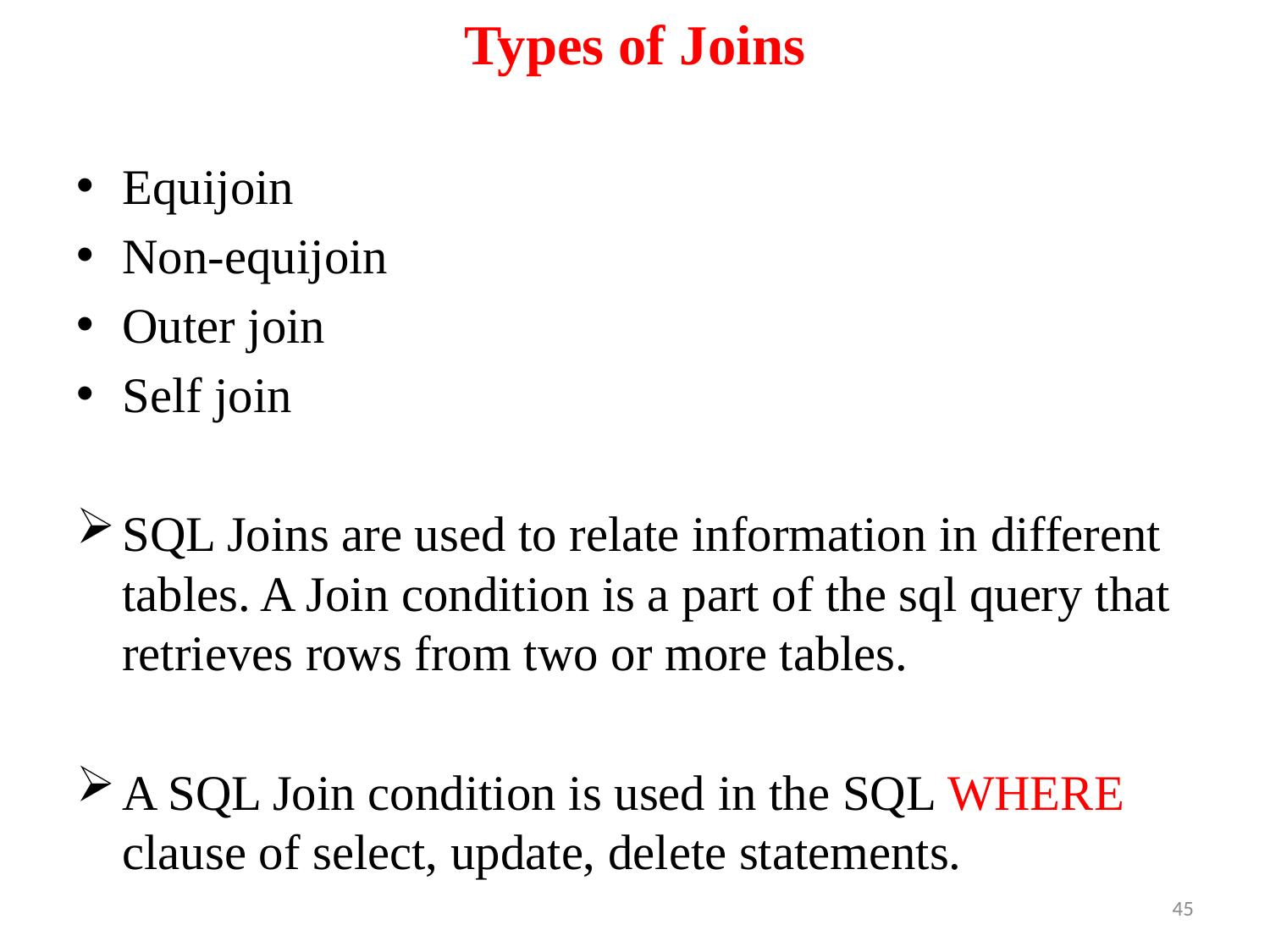

# Types of Joins
Equijoin
Non-equijoin
Outer join
Self join

SQL Joins are used to relate information in different tables. A Join condition is a part of the sql query that retrieves rows from two or more tables.

A SQL Join condition is used in the SQL WHERE clause of select, update, delete statements.

45